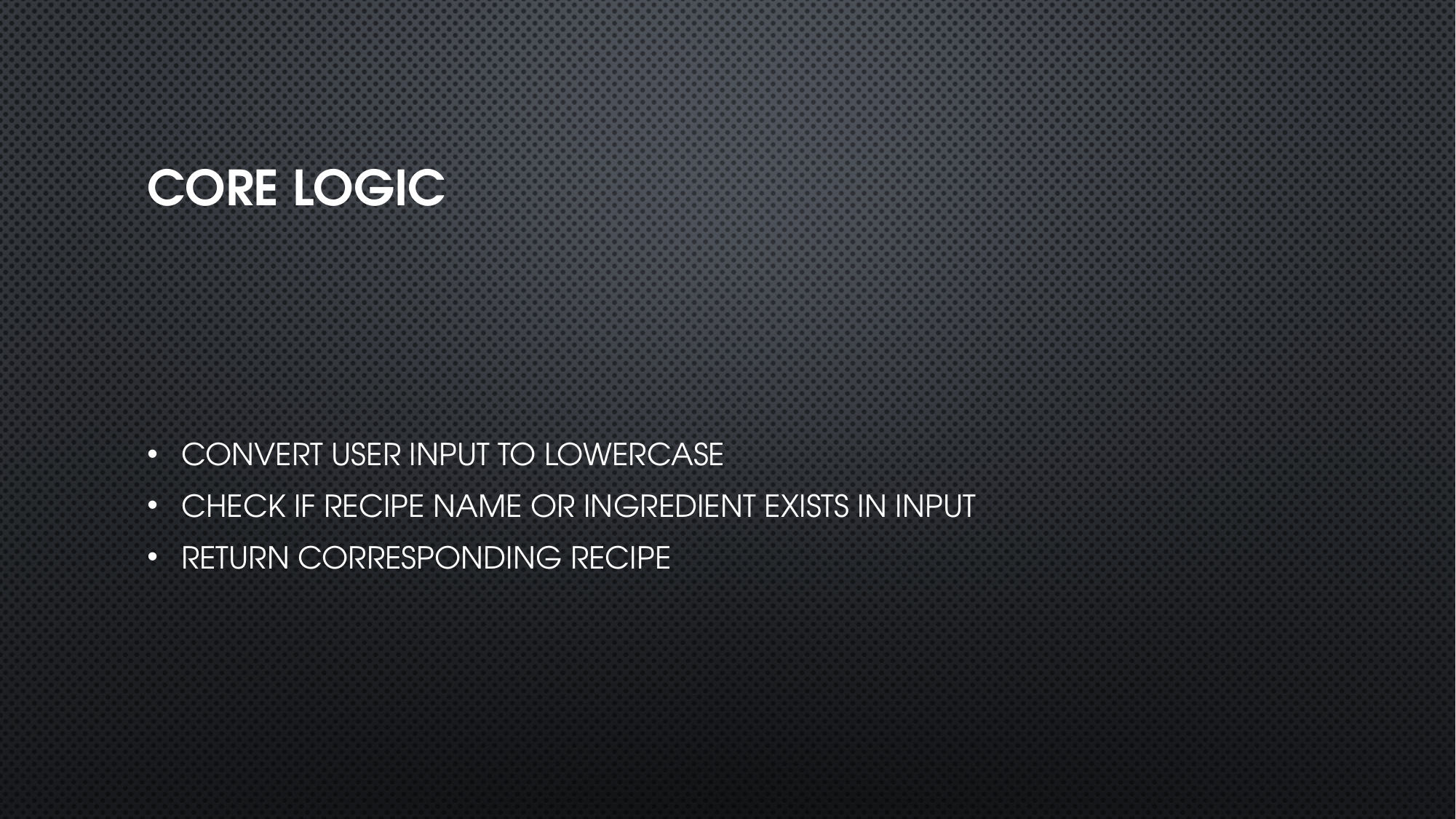

# Core Logic
Convert user input to lowercase
Check if recipe name or ingredient exists in input
Return corresponding recipe